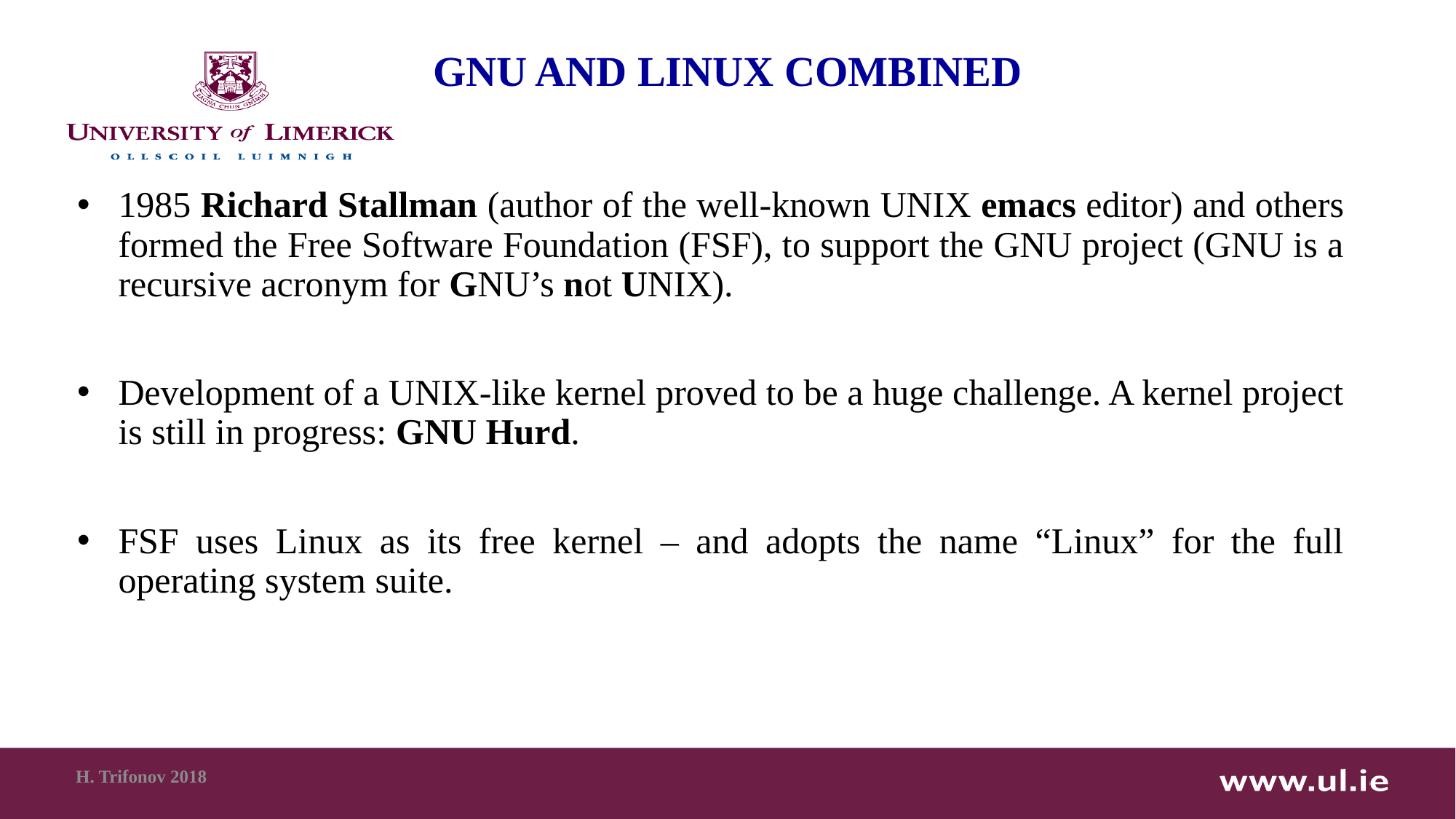

GNU AND LINUX COMBINED
1985 Richard Stallman (author of the well-known UNIX emacs editor) and others formed the Free Software Foundation (FSF), to support the GNU project (GNU is a recursive acronym for GNU’s not UNIX).

Development of a UNIX-like kernel proved to be a huge challenge. A kernel project is still in progress: GNU Hurd.

FSF uses Linux as its free kernel – and adopts the name “Linux” for the full operating system suite.

H. Trifonov 2018